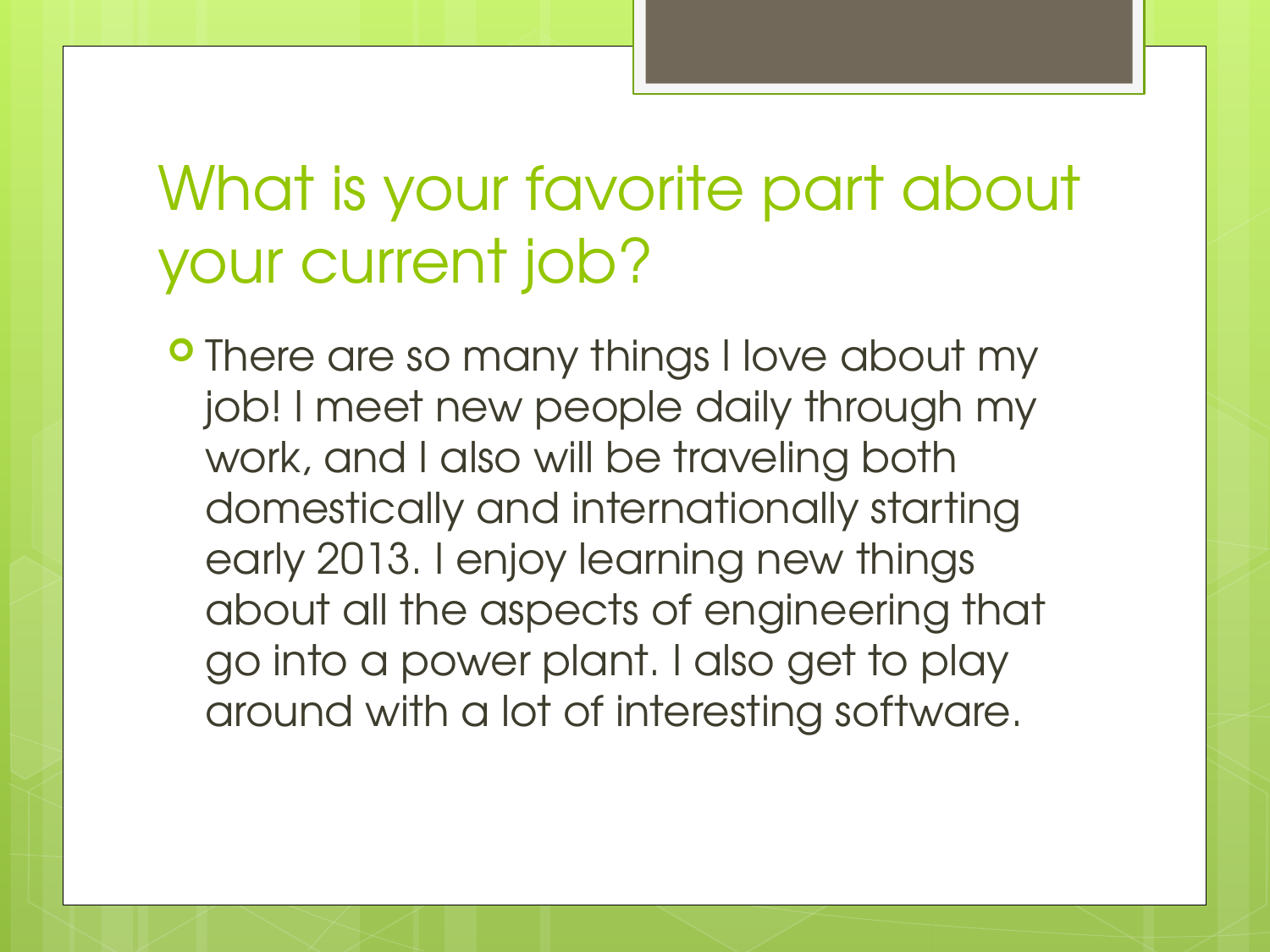

# What is your favorite part about your current job?
There are so many things I love about my job! I meet new people daily through my work, and I also will be traveling both domestically and internationally starting early 2013. I enjoy learning new things about all the aspects of engineering that go into a power plant. I also get to play around with a lot of interesting software.